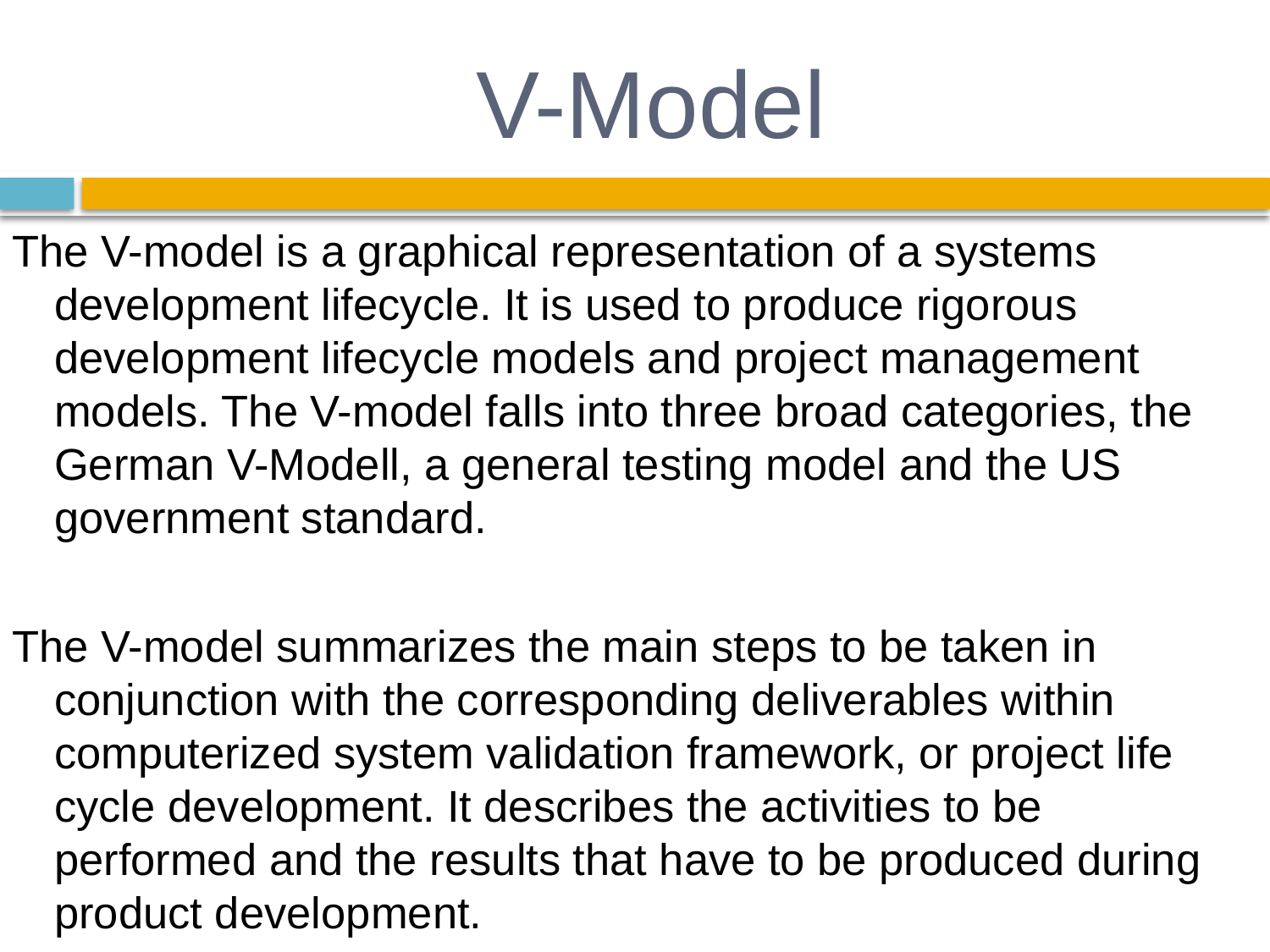

# V-Model
The V-model is a graphical representation of a systems development lifecycle. It is used to produce rigorous development lifecycle models and project management models. The V-model falls into three broad categories, the German V-Modell, a general testing model and the US government standard.

The V-model summarizes the main steps to be taken in conjunction with the corresponding deliverables within computerized system validation framework, or project life cycle development. It describes the activities to be performed and the results that have to be produced during product development.